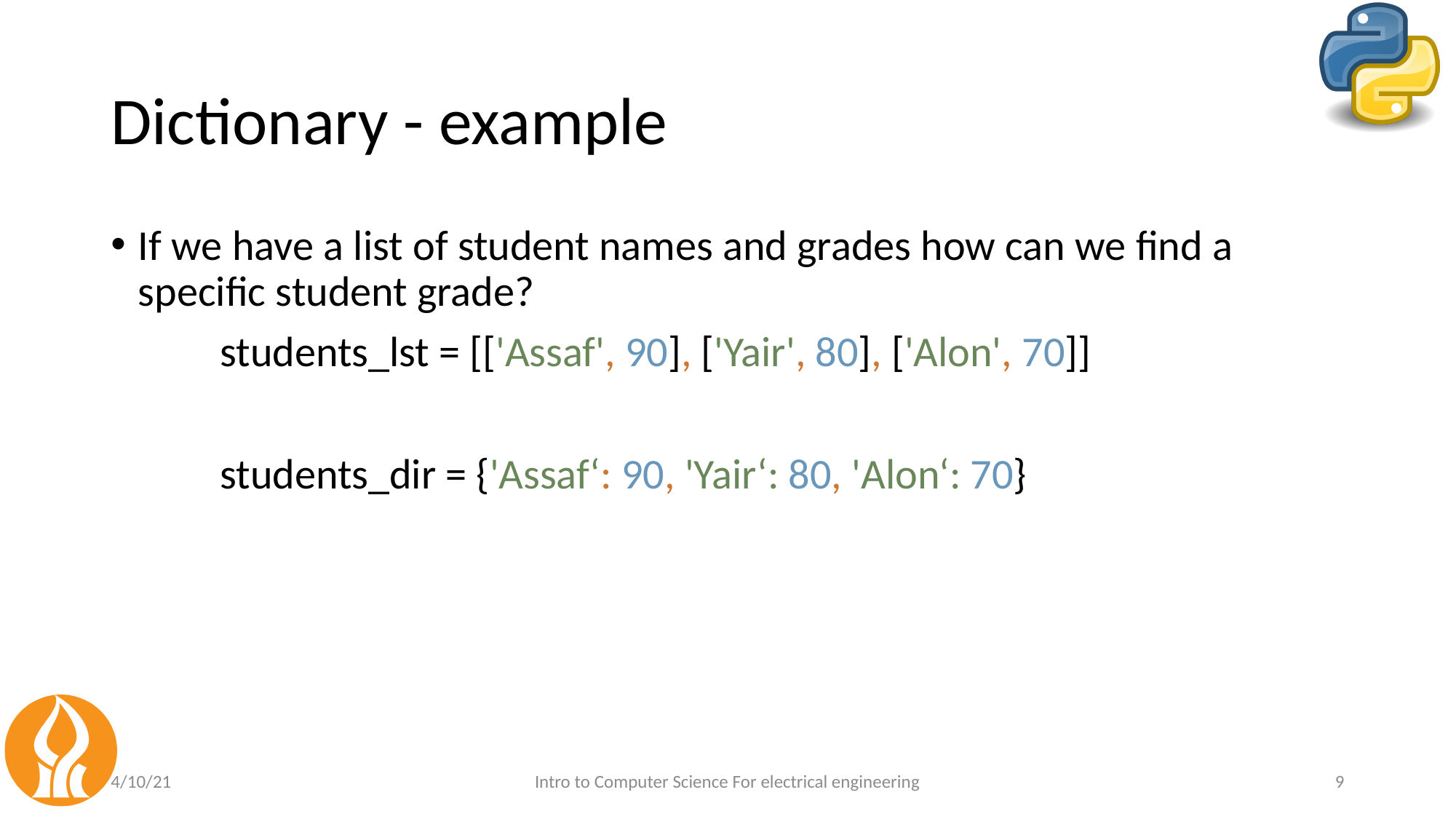

# Dictionary - example
If we have a list of student names and grades how can we find a specific student grade?
	students_lst = [['Assaf', 90], ['Yair', 80], ['Alon', 70]]

	students_dir = {'Assaf‘: 90, 'Yair‘: 80, 'Alon‘: 70}
4/10/21
Intro to Computer Science For electrical engineering
9